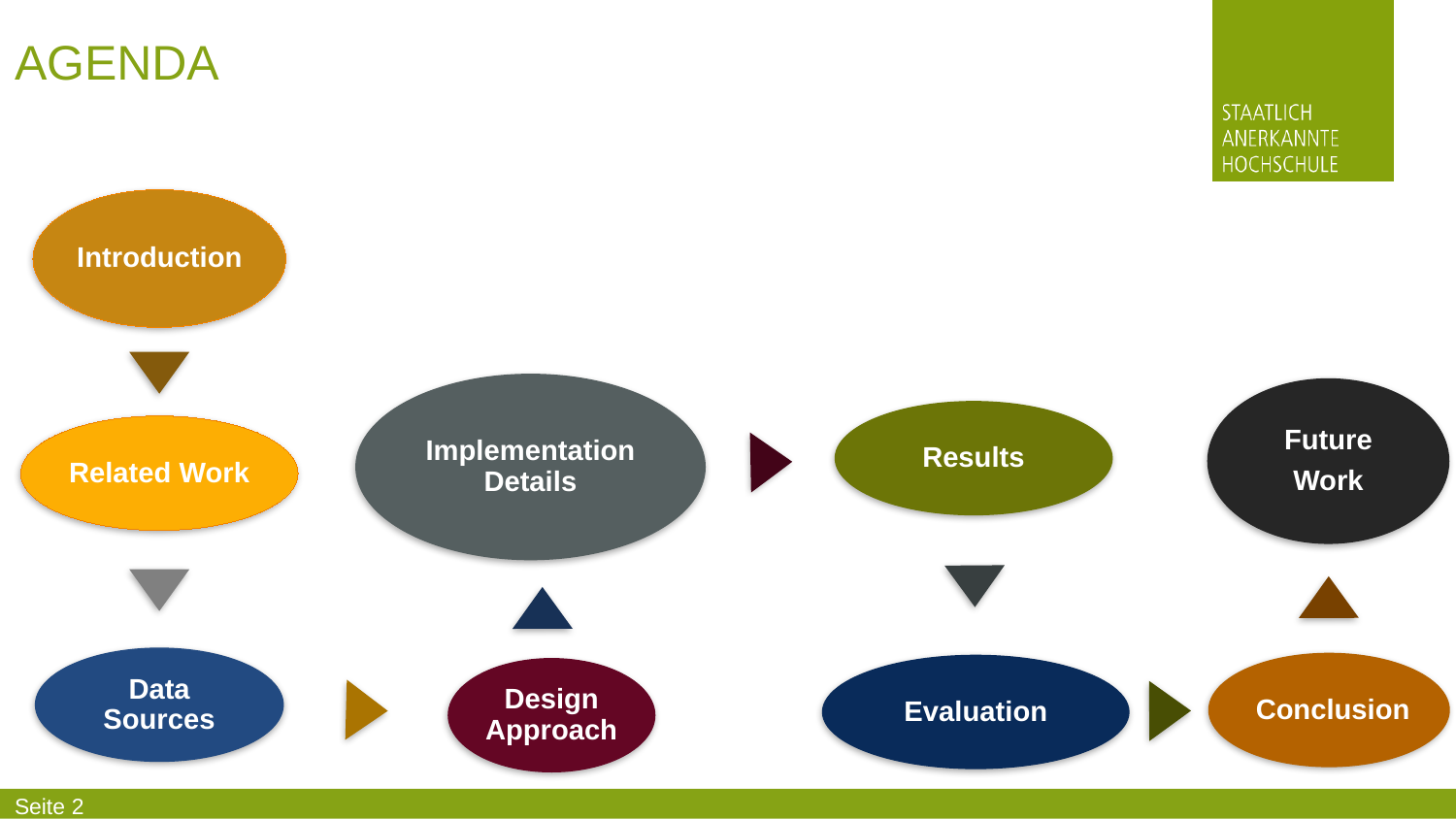

# Agenda
Introduction
Related Work
Data Sources
Design Approach
Implementation Details
Results
Evaluation
 Conclusion
Future
Work
Seite 2